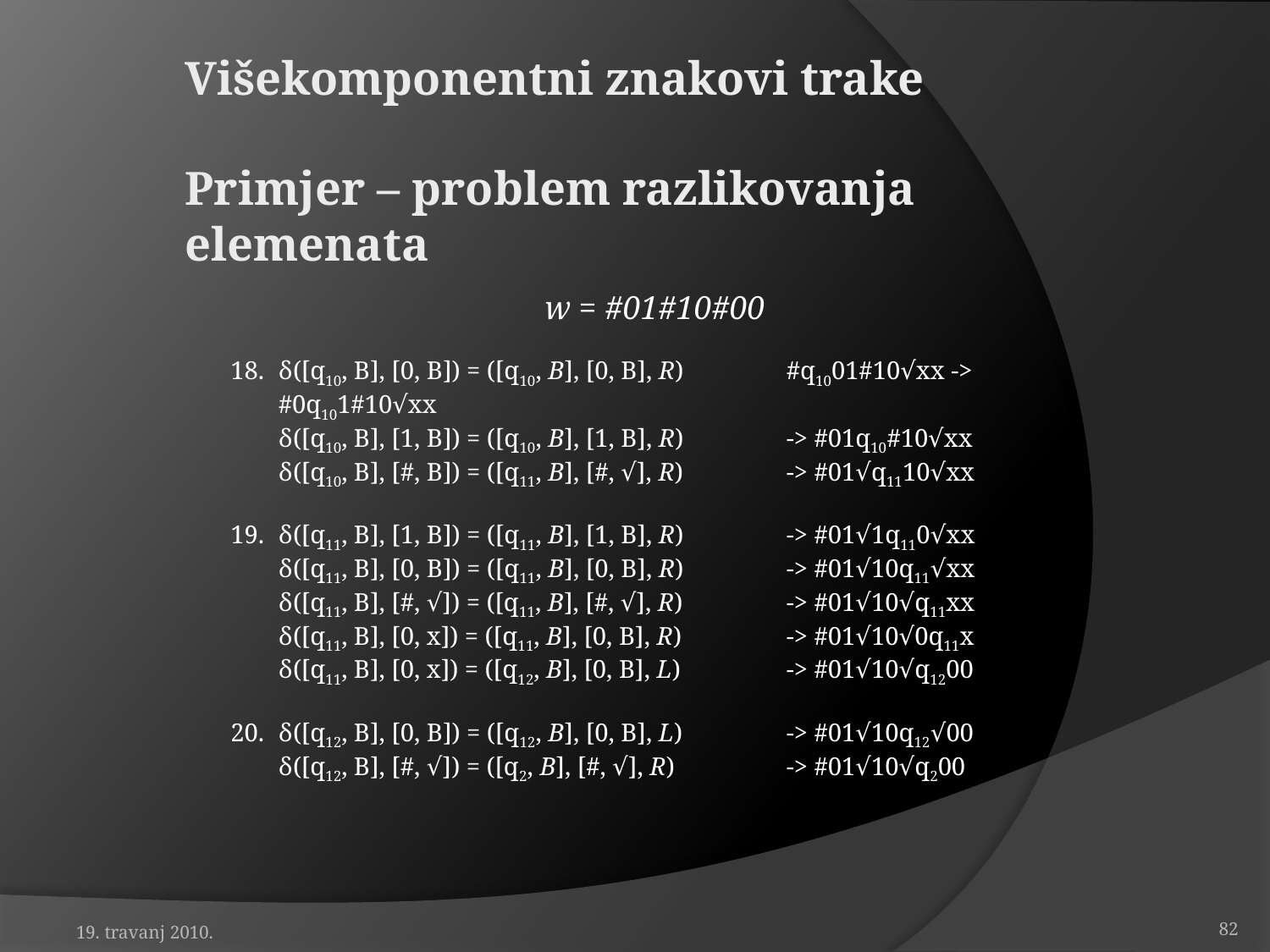

# Višekomponentni znakovi trake Primjer – problem razlikovanja elemenata
w = #01#10#00

δ([q10, B], [0, B]) = ([q10, B], [0, B], R)	#q1001#10√xx -> #0q101#10√xx
	δ([q10, B], [1, B]) = ([q10, B], [1, B], R)	-> #01q10#10√xx
	δ([q10, B], [#, B]) = ([q11, B], [#, √], R)	-> #01√q1110√xx

δ([q11, B], [1, B]) = ([q11, B], [1, B], R)	-> #01√1q110√xx
	δ([q11, B], [0, B]) = ([q11, B], [0, B], R)	-> #01√10q11√xx
	δ([q11, B], [#, √]) = ([q11, B], [#, √], R)	-> #01√10√q11xx
	δ([q11, B], [0, x]) = ([q11, B], [0, B], R)	-> #01√10√0q11x
	δ([q11, B], [0, x]) = ([q12, B], [0, B], L)	-> #01√10√q1200

δ([q12, B], [0, B]) = ([q12, B], [0, B], L)	-> #01√10q12√00
	δ([q12, B], [#, √]) = ([q2, B], [#, √], R)	-> #01√10√q200
19. travanj 2010.
82